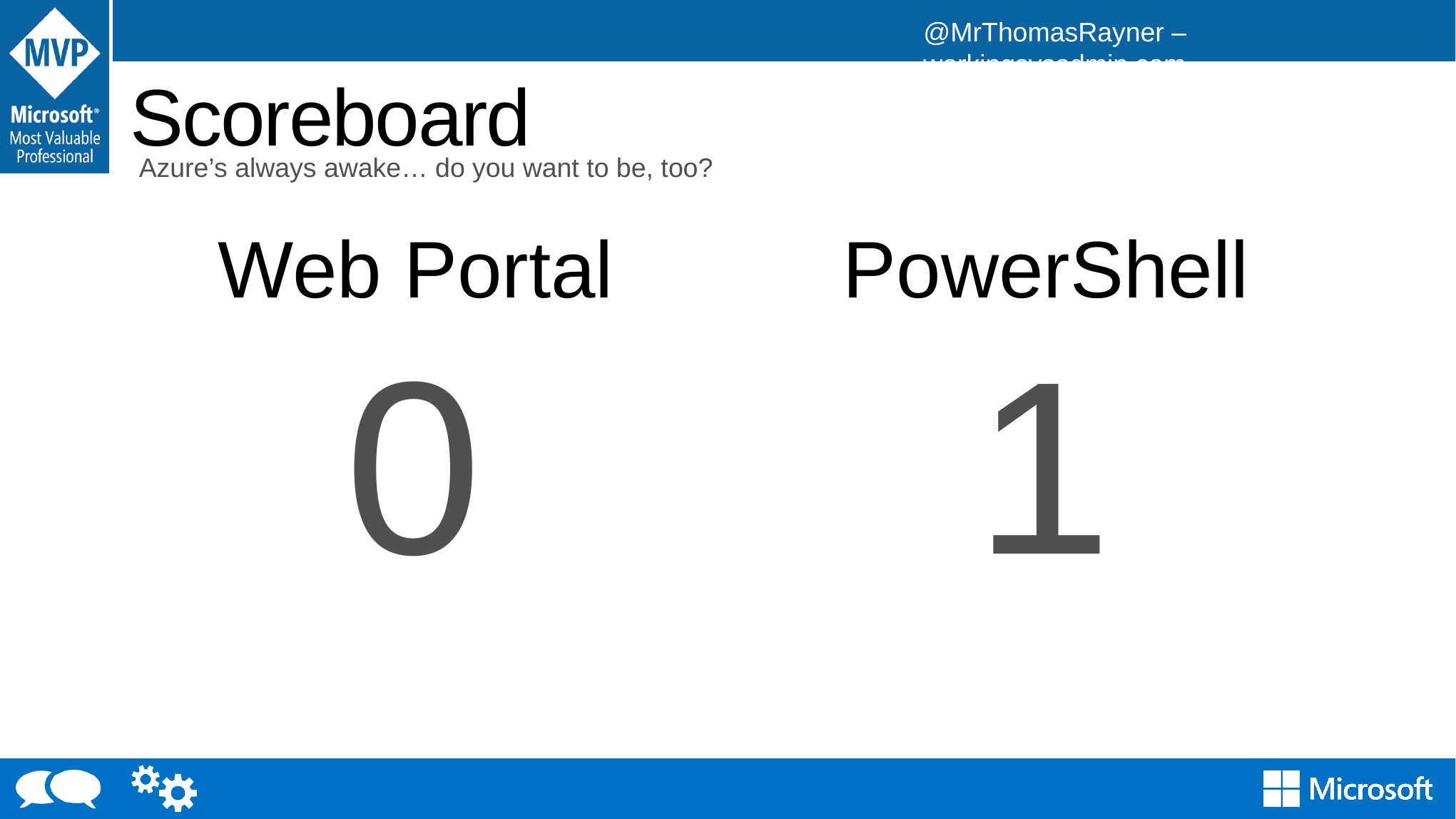

# Scoreboard
Azure’s always awake… do you want to be, too?
Web Portal

PowerShell

1

0

0